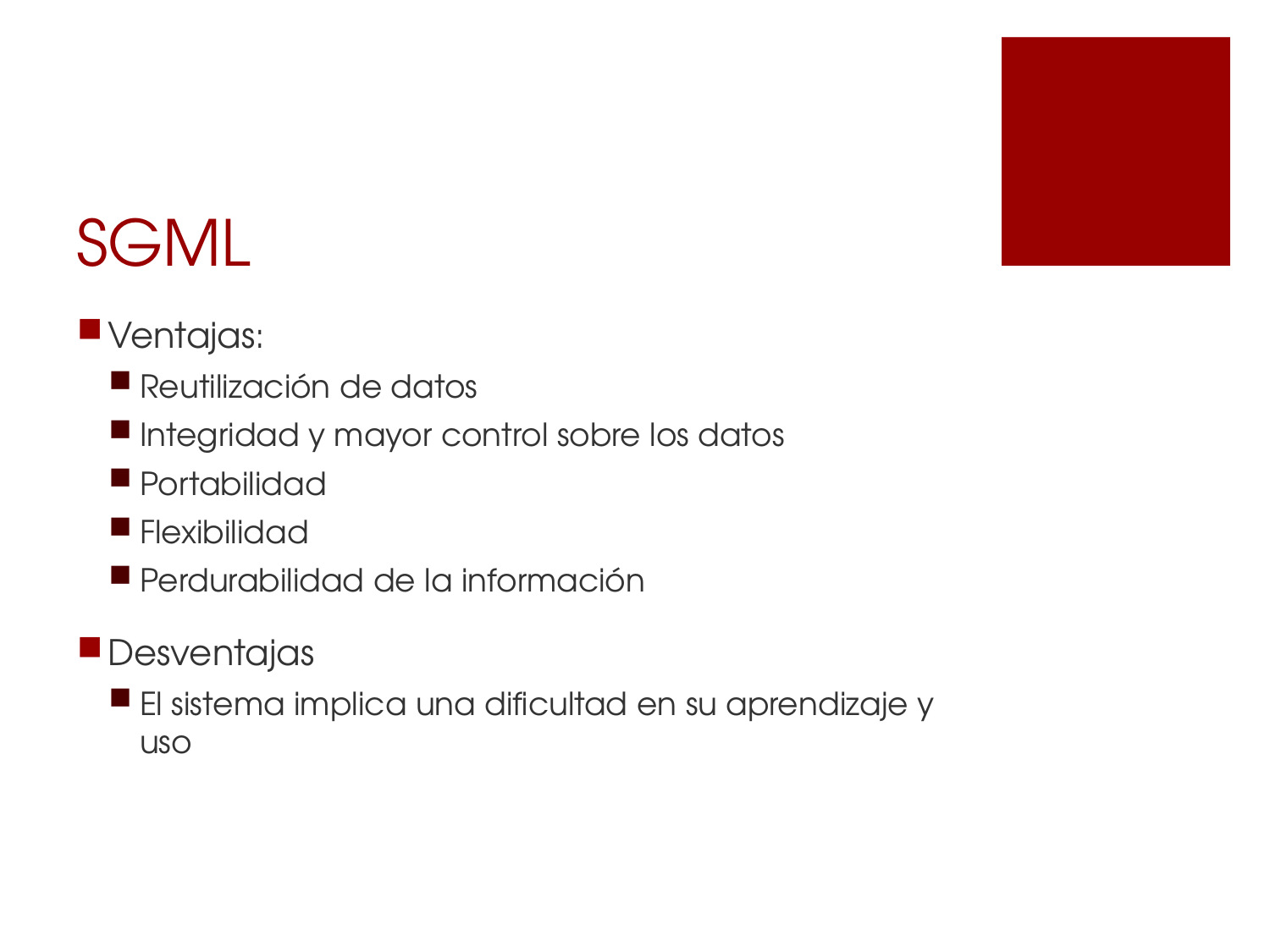

# SGML
Ventajas:
Reutilización de datos
Integridad y mayor control sobre los datos
Portabilidad
Flexibilidad
Perdurabilidad de la información
Desventajas
El sistema implica una dificultad en su aprendizaje y uso